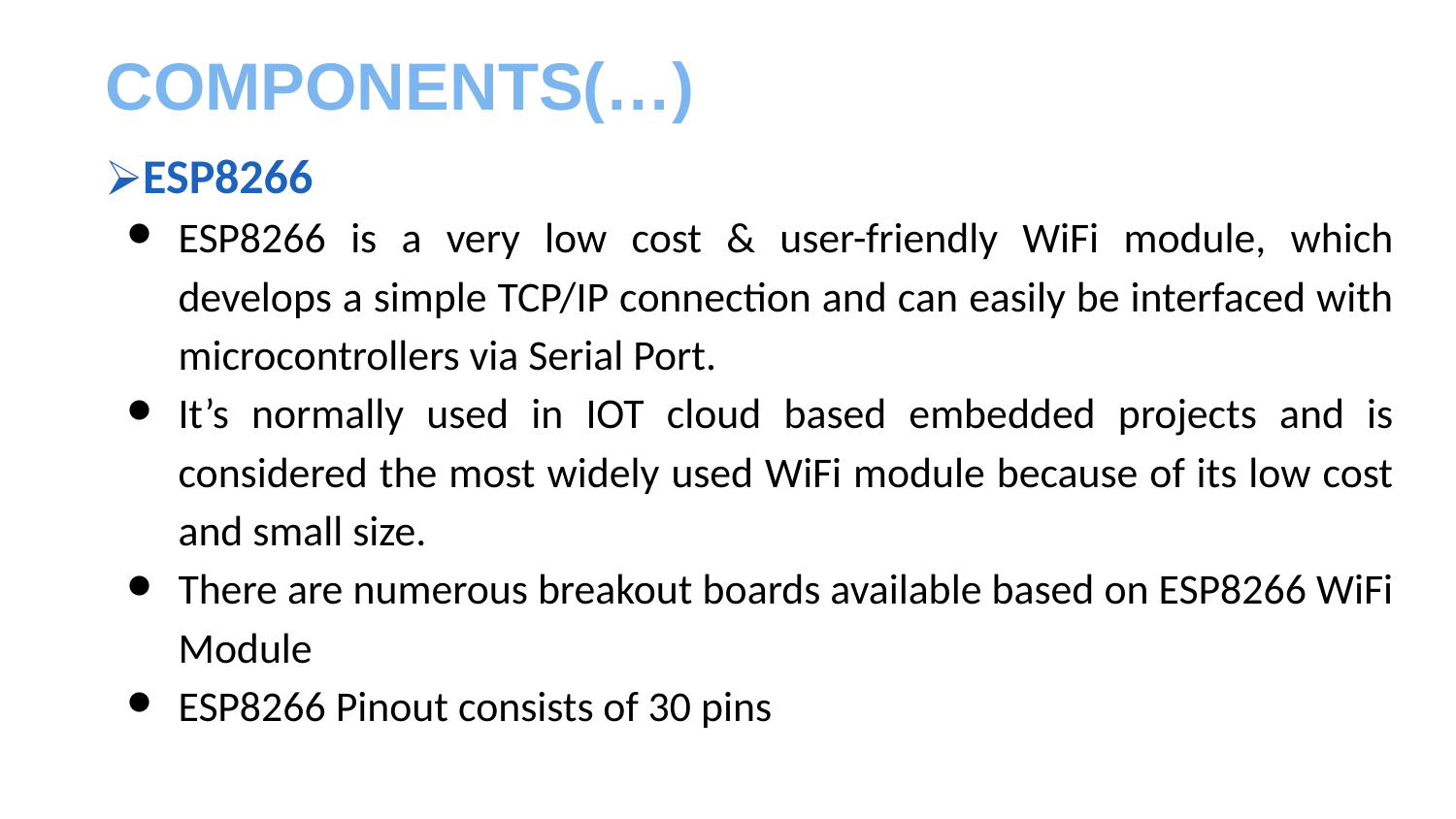

# COMPONENTS(…)
ESP8266
ESP8266 is a very low cost & user-friendly WiFi module, which develops a simple TCP/IP connection and can easily be interfaced with microcontrollers via Serial Port.
It’s normally used in IOT cloud based embedded projects and is considered the most widely used WiFi module because of its low cost and small size.
There are numerous breakout boards available based on ESP8266 WiFi Module
ESP8266 Pinout consists of 30 pins

26